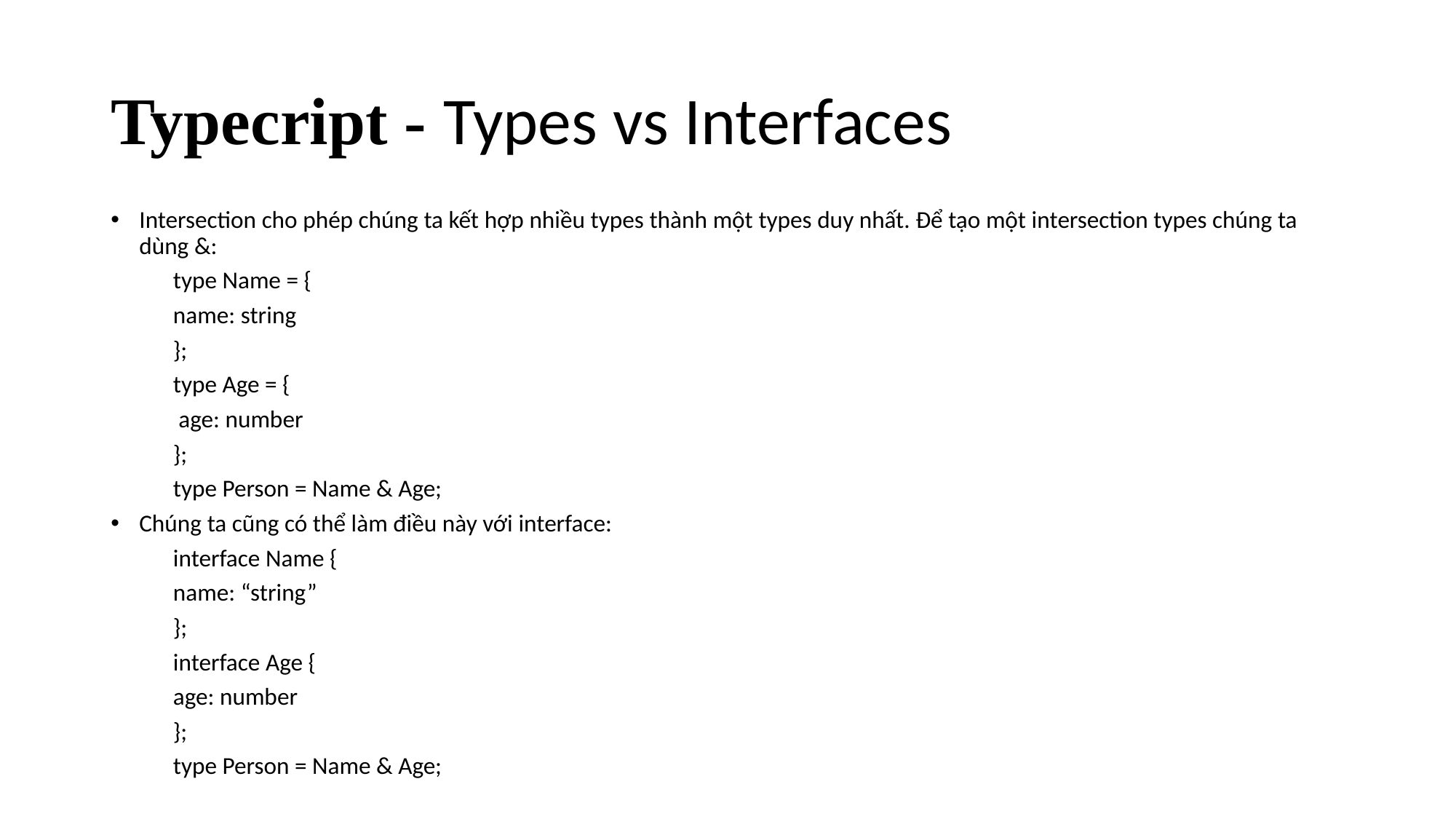

# Typecript - Types vs Interfaces
Intersection cho phép chúng ta kết hợp nhiều types thành một types duy nhất. Để tạo một intersection types chúng ta dùng &:
	type Name = {
  		name: string
	};
	type Age = {
 		 age: number
	};
	type Person = Name & Age;
Chúng ta cũng có thể làm điều này với interface:
	interface Name {
  		name: “string”
	};
	interface Age {
		age: number
	};
	type Person = Name & Age;